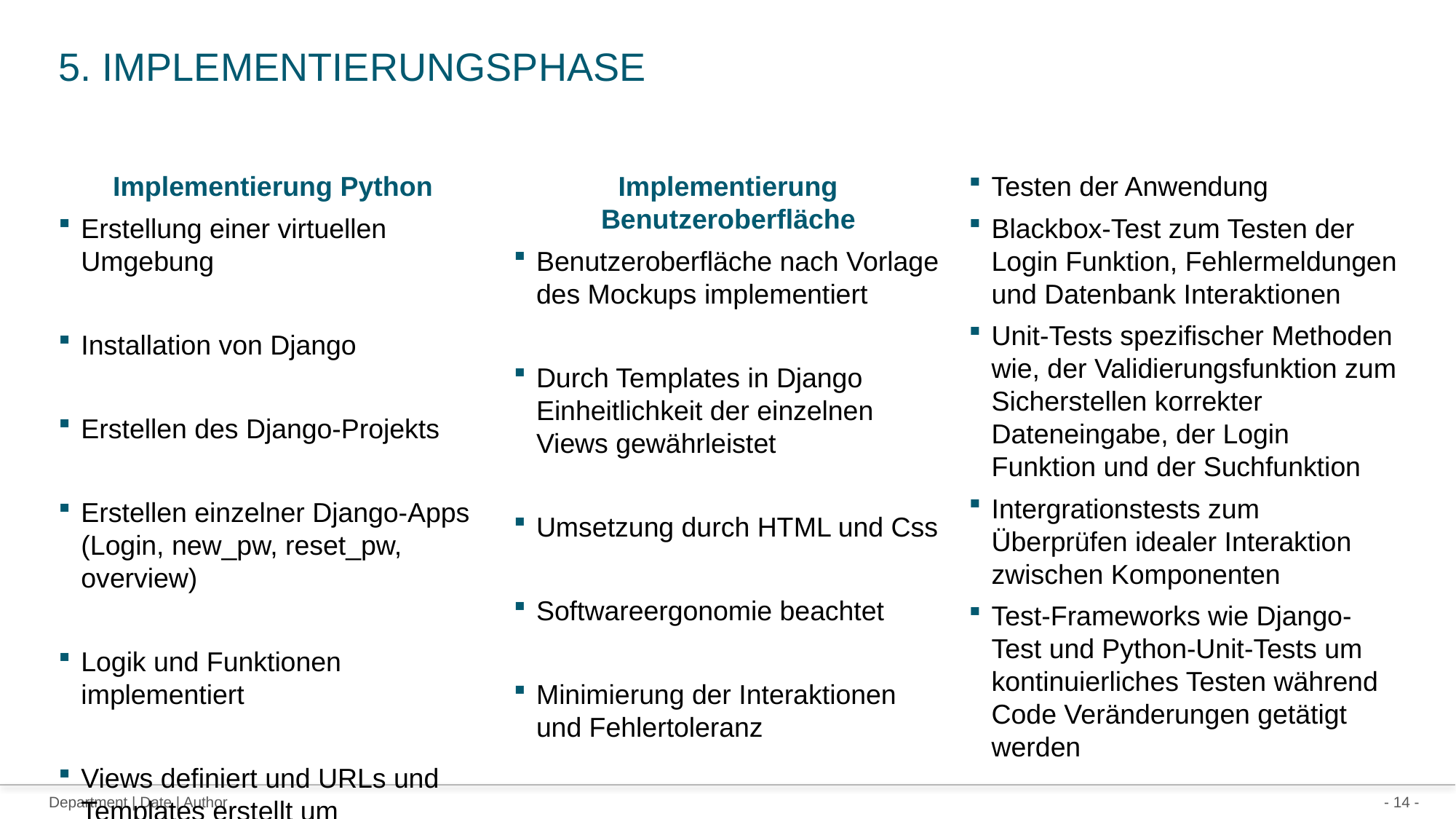

# 5. Implementierungsphase
Implementierung Python
Erstellung einer virtuellen Umgebung

Installation von Django

Erstellen des Django-Projekts

Erstellen einzelner Django-Apps (Login, new_pw, reset_pw, overview)

Logik und Funktionen implementiert

Views definiert und URLs und Templates erstellt um Anwendung funktionsfähig zu machen
Implementierung Benutzeroberfläche
Benutzeroberfläche nach Vorlage des Mockups implementiert

Durch Templates in Django Einheitlichkeit der einzelnen Views gewährleistet

Umsetzung durch HTML und Css

Softwareergonomie beachtet

Minimierung der Interaktionen und Fehlertoleranz
Testen der Anwendung
Blackbox-Test zum Testen der Login Funktion, Fehlermeldungen und Datenbank Interaktionen
Unit-Tests spezifischer Methoden wie, der Validierungsfunktion zum Sicherstellen korrekter Dateneingabe, der Login Funktion und der Suchfunktion
Intergrationstests zum Überprüfen idealer Interaktion zwischen Komponenten
Test-Frameworks wie Django-Test und Python-Unit-Tests um kontinuierliches Testen während Code Veränderungen getätigt werden